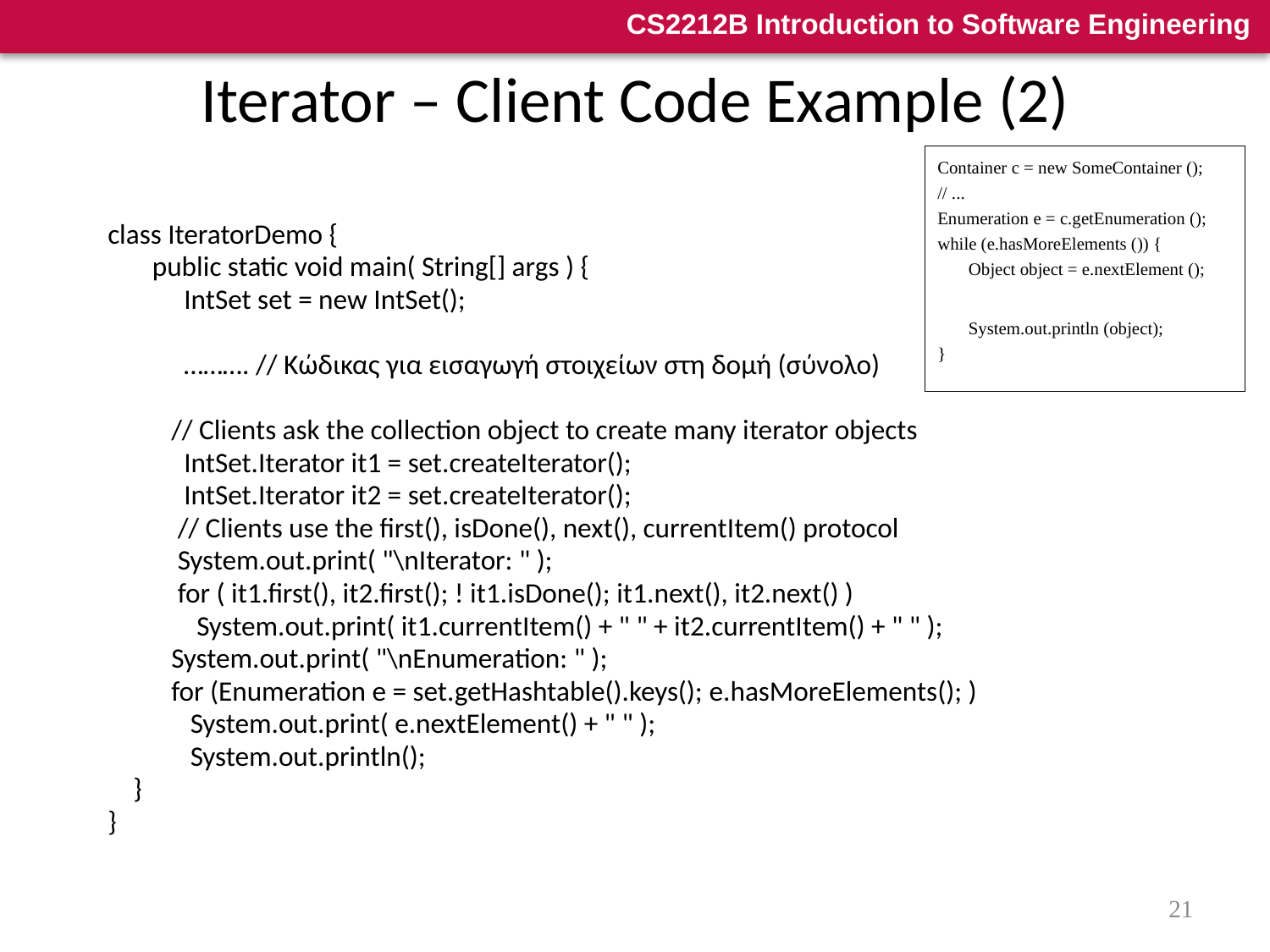

# Iterator – Client Code Example (2)
Container c = new SomeContainer ();
// ...
Enumeration e = c.getEnumeration ();
while (e.hasMoreElements ()) {
       Object object = e.nextElement ();
       System.out.println (object);
}

class IteratorDemo {
       public static void main( String[] args ) {
            IntSet set = new IntSet();

            ………. // Κώδικας για εισαγωγή στοιχείων στη δομή (σύνολο)

          // Clients ask the collection object to create many iterator objects
            IntSet.Iterator it1 = set.createIterator();
            IntSet.Iterator it2 = set.createIterator();
           // Clients use the first(), isDone(), next(), currentItem() protocol
           System.out.print( "\nIterator: " );
           for ( it1.first(), it2.first(); ! it1.isDone(); it1.next(), it2.next() )
              System.out.print( it1.currentItem() + " " + it2.currentItem() + " " );
          System.out.print( "\nEnumeration: " );
          for (Enumeration e = set.getHashtable().keys(); e.hasMoreElements(); )
             System.out.print( e.nextElement() + " " );
             System.out.println();
    }
}
21